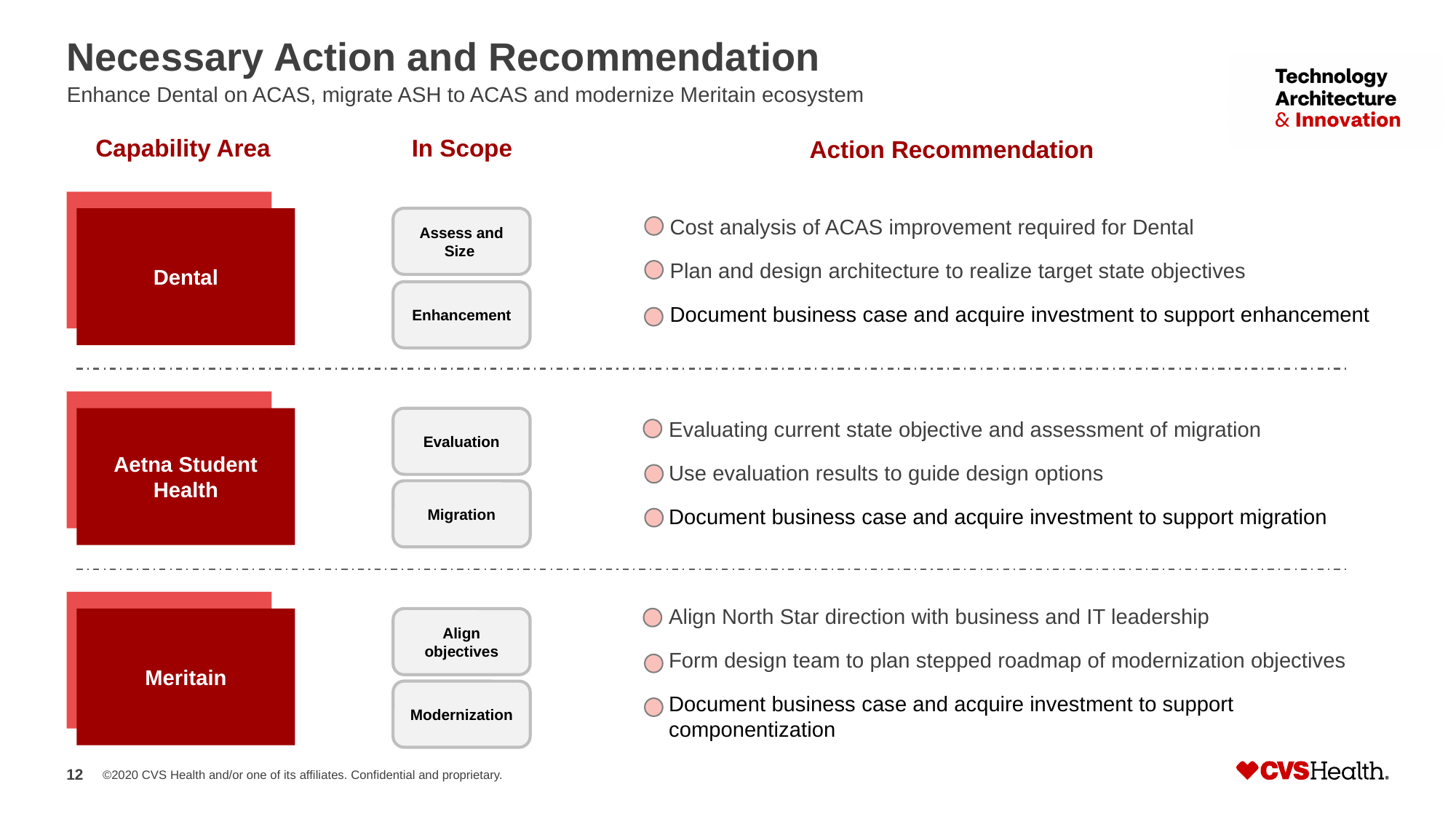

# Necessary Action and Recommendation
Enhance Dental on ACAS, migrate ASH to ACAS and modernize Meritain ecosystem
Capability Area
In Scope
Action Recommendation

Dental
Assess and Size
Cost analysis of ACAS improvement required for Dental
Plan and design architecture to realize target state objectives
Document business case and acquire investment to support enhancement

Enhancement

Aetna Student Health
Evaluation
Evaluating current state objective and assessment of migration
Use evaluation results to guide design options
Document business case and acquire investment to support migration

Migration

Meritain
Align North Star direction with business and IT leadership
Form design team to plan stepped roadmap of modernization objectives
Document business case and acquire investment to support  componentization
Align objectives

Modernization